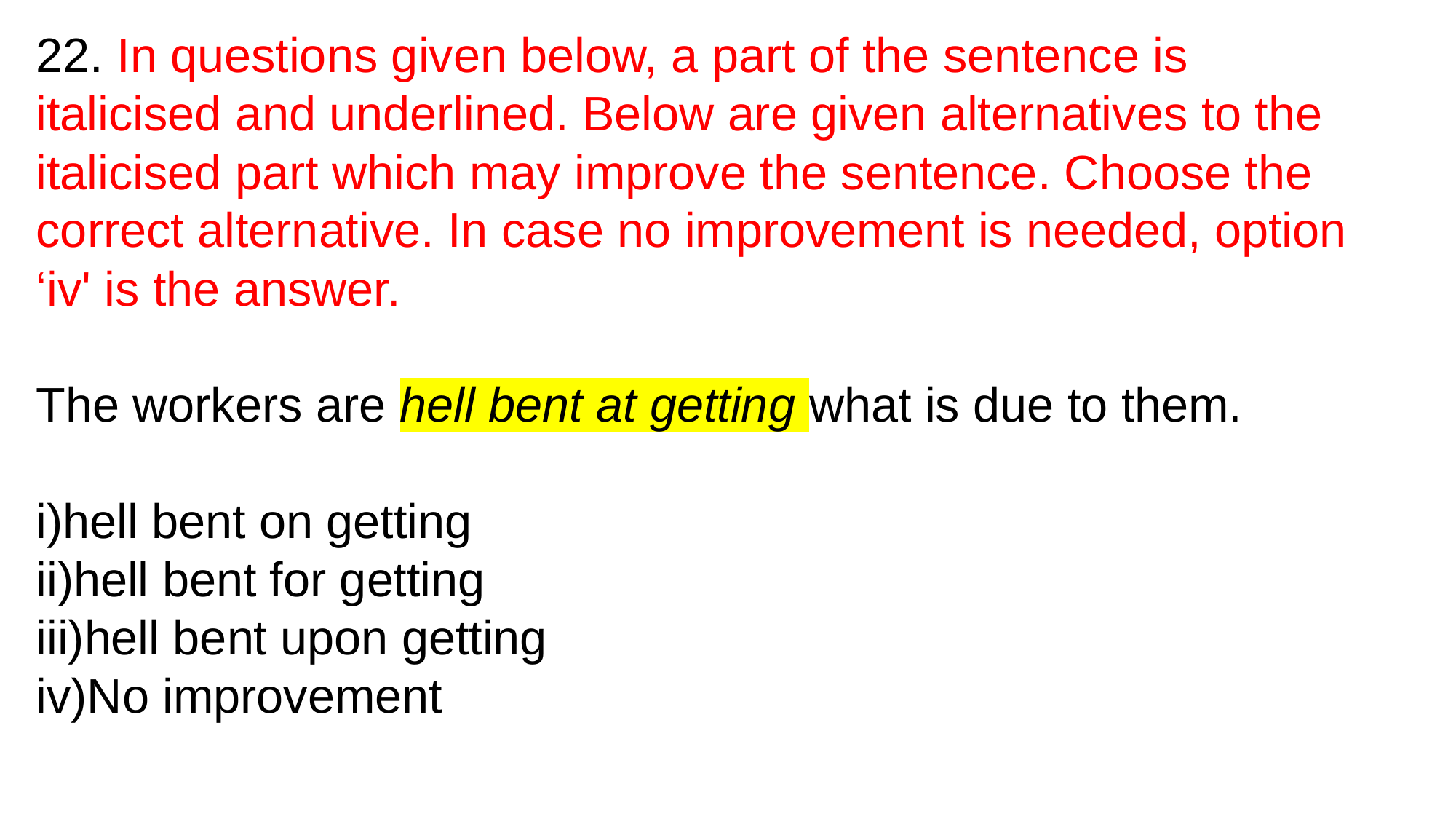

22. In questions given below, a part of the sentence is italicised and underlined. Below are given alternatives to the italicised part which may improve the sentence. Choose the correct alternative. In case no improvement is needed, option ‘iv' is the answer.

The workers are hell bent at getting what is due to them.

i)hell bent on getting
ii)hell bent for getting
iii)hell bent upon getting
iv)No improvement